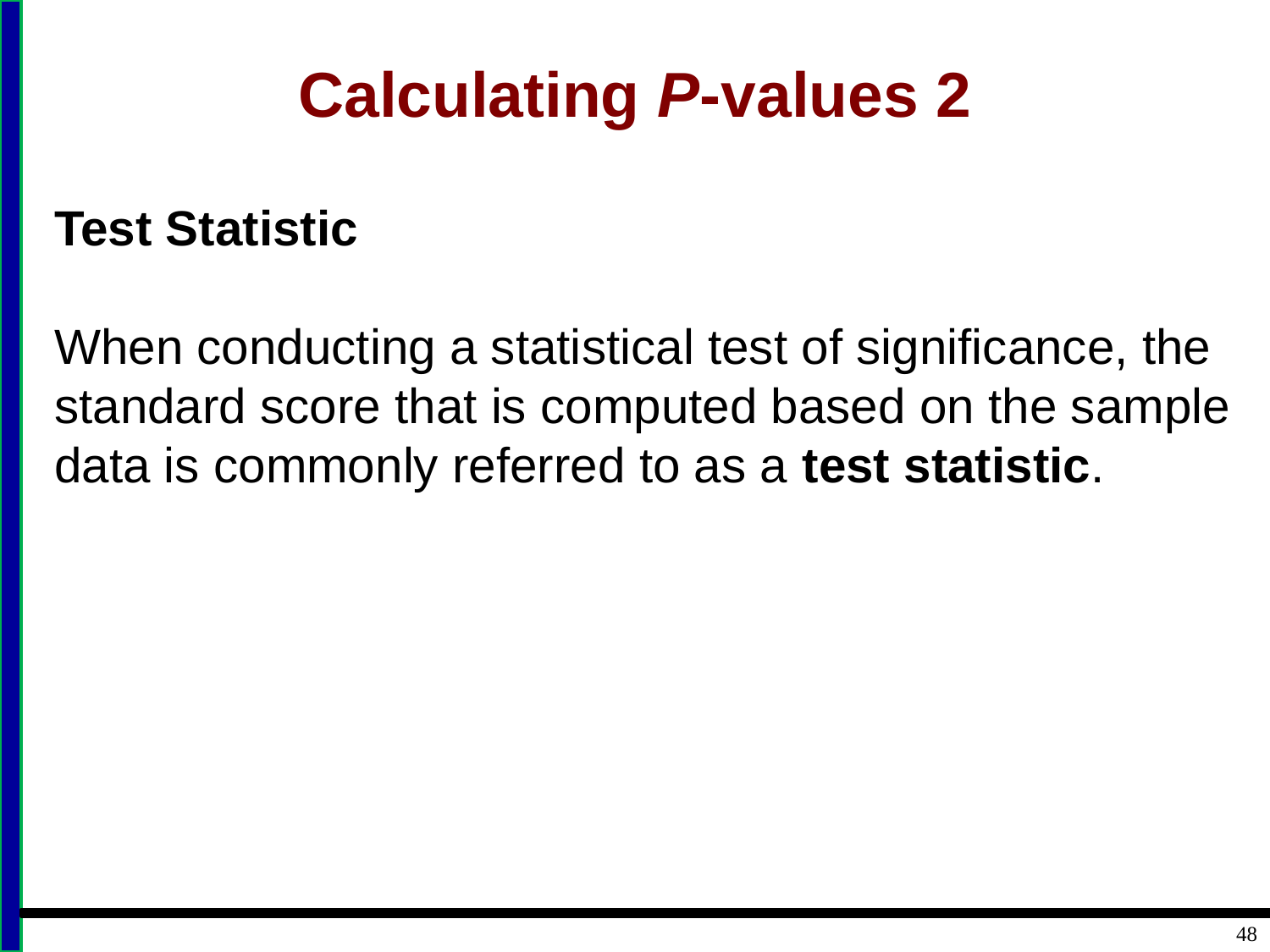

# Calculating P-values 2
Test Statistic

When conducting a statistical test of significance, the standard score that is computed based on the sample data is commonly referred to as a test statistic.